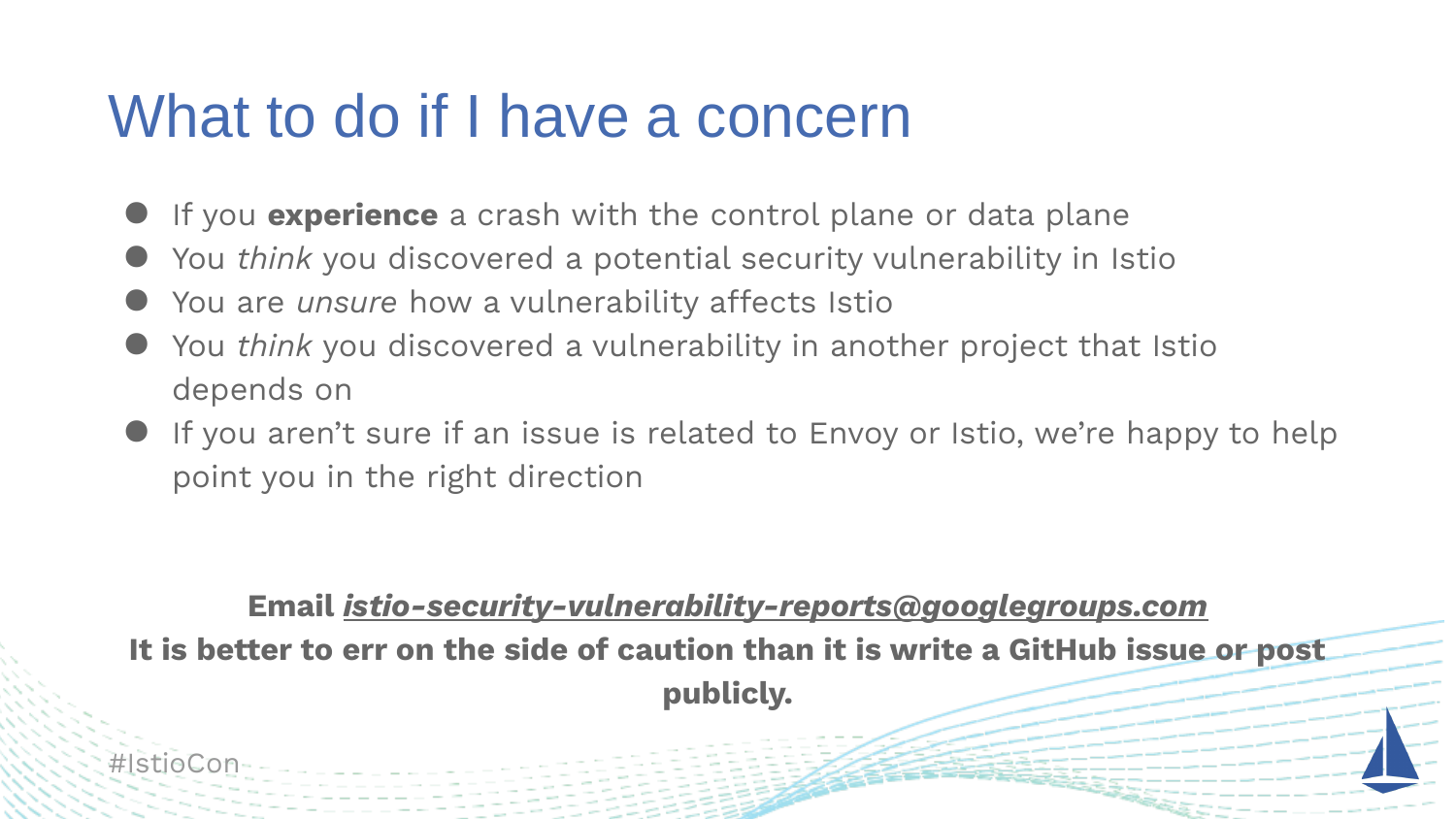

# What to do if I have a concern
If you experience a crash with the control plane or data plane
You think you discovered a potential security vulnerability in Istio
You are unsure how a vulnerability affects Istio
You think you discovered a vulnerability in another project that Istio depends on
If you aren’t sure if an issue is related to Envoy or Istio, we’re happy to help point you in the right direction

Email istio-security-vulnerability-reports@googlegroups.com
It is better to err on the side of caution than it is write a GitHub issue or post publicly.